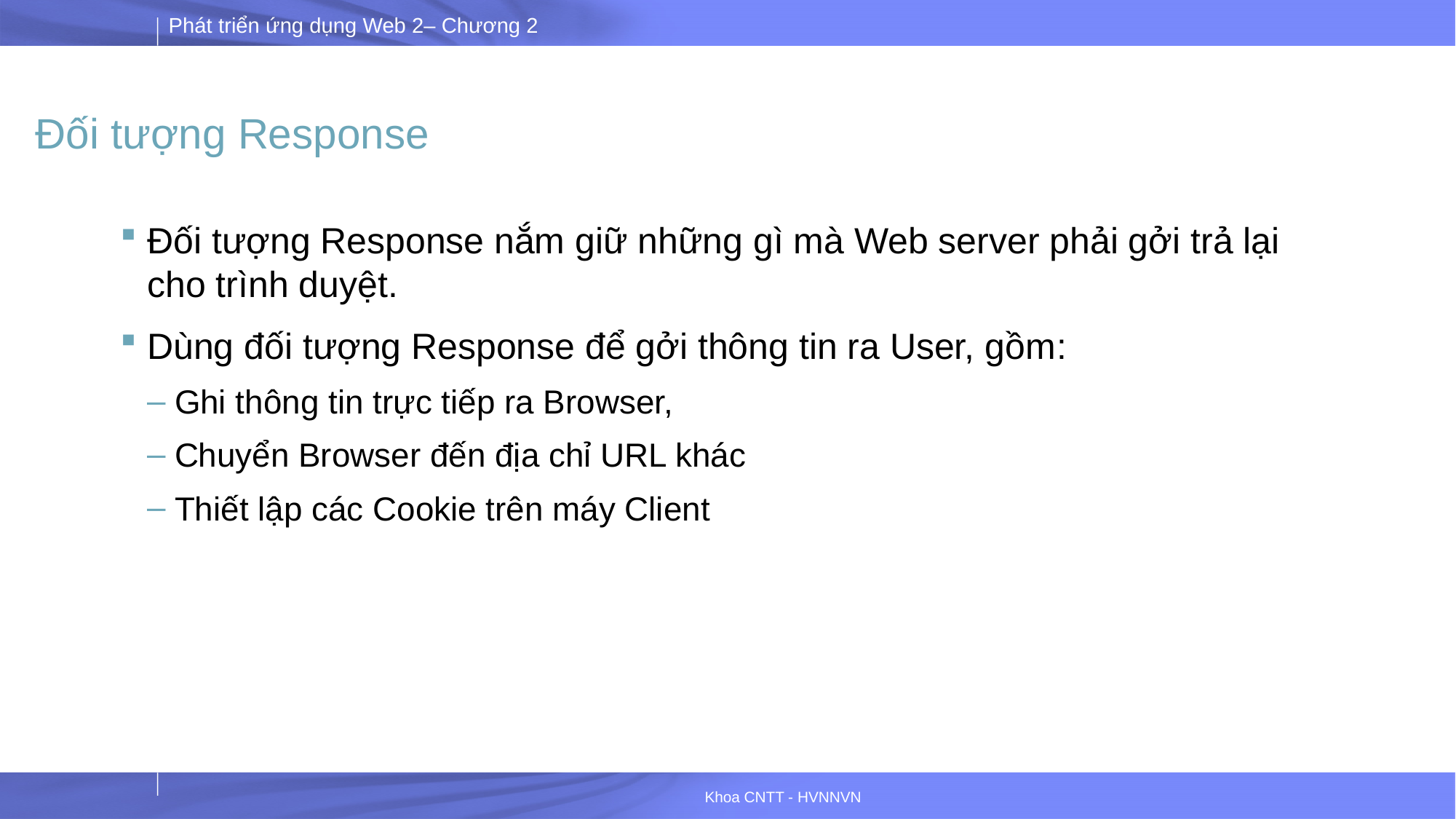

# Đối tượng Response
Đối tượng Response nắm giữ những gì mà Web server phải gởi trả lại cho trình duyệt.
Dùng đối tượng Response để gởi thông tin ra User, gồm:
Ghi thông tin trực tiếp ra Browser,
Chuyển Browser đến địa chỉ URL khác
Thiết lập các Cookie trên máy Client